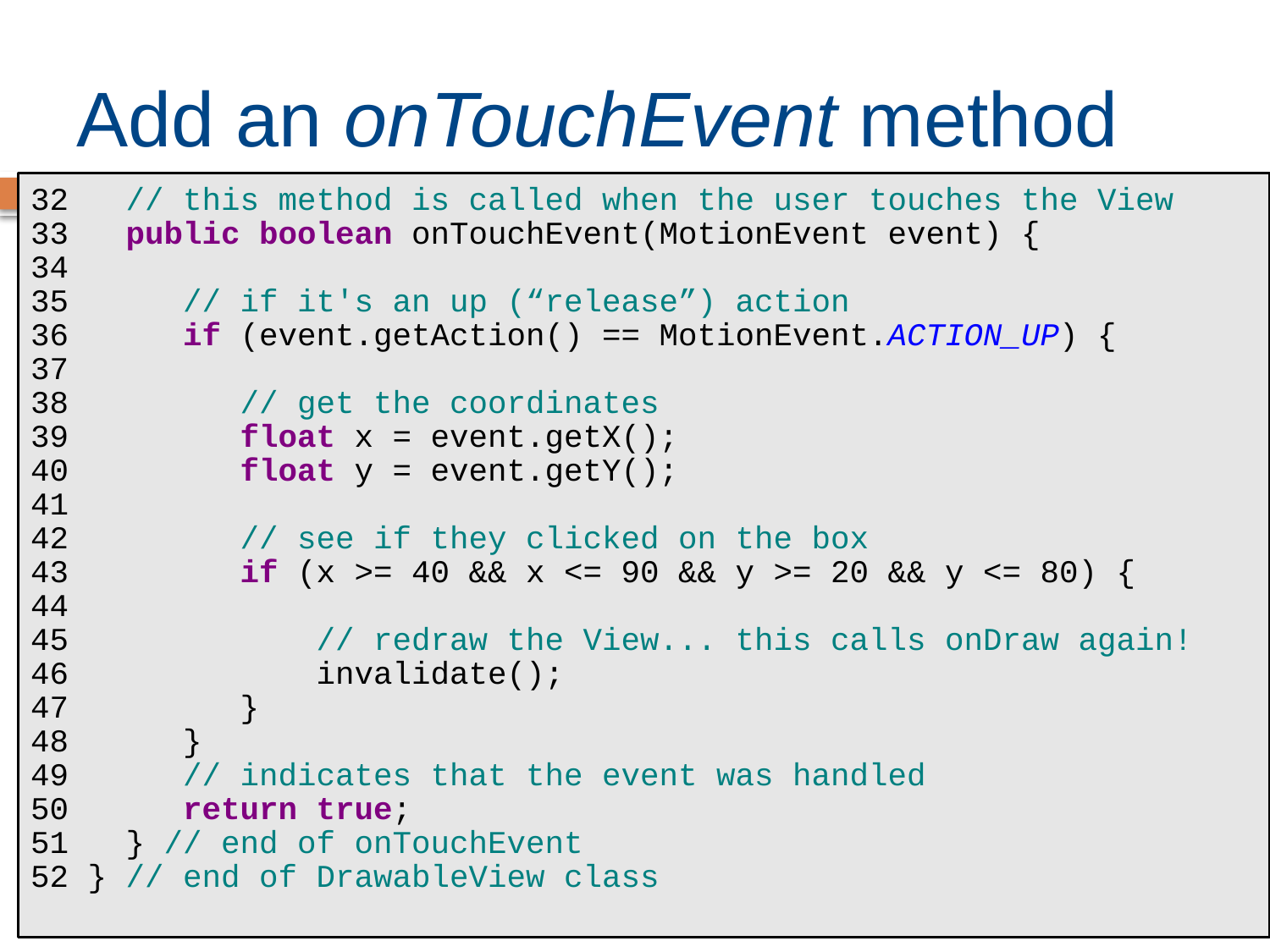

# Add an onTouchEvent method
32   // this method is called when the user touches the View
33   public boolean onTouchEvent(MotionEvent event) {
34
35      // if it's an up (“release”) action
36      if (event.getAction() == MotionEvent.ACTION_UP) {
37
38         // get the coordinates
39         float x = event.getX();
40         float y = event.getY();
41
42         // see if they clicked on the box
43         if (x >= 40 && x <= 90 && y >= 20 && y <= 80) {
44
45             // redraw the View... this calls onDraw again!
46             invalidate();
47         }
48      }
49      // indicates that the event was handled
50      return true;
51   } // end of onTouchEvent
52 } // end of DrawableView class
Module -  VII Android Applications              by Prof. J. Christy Jackson